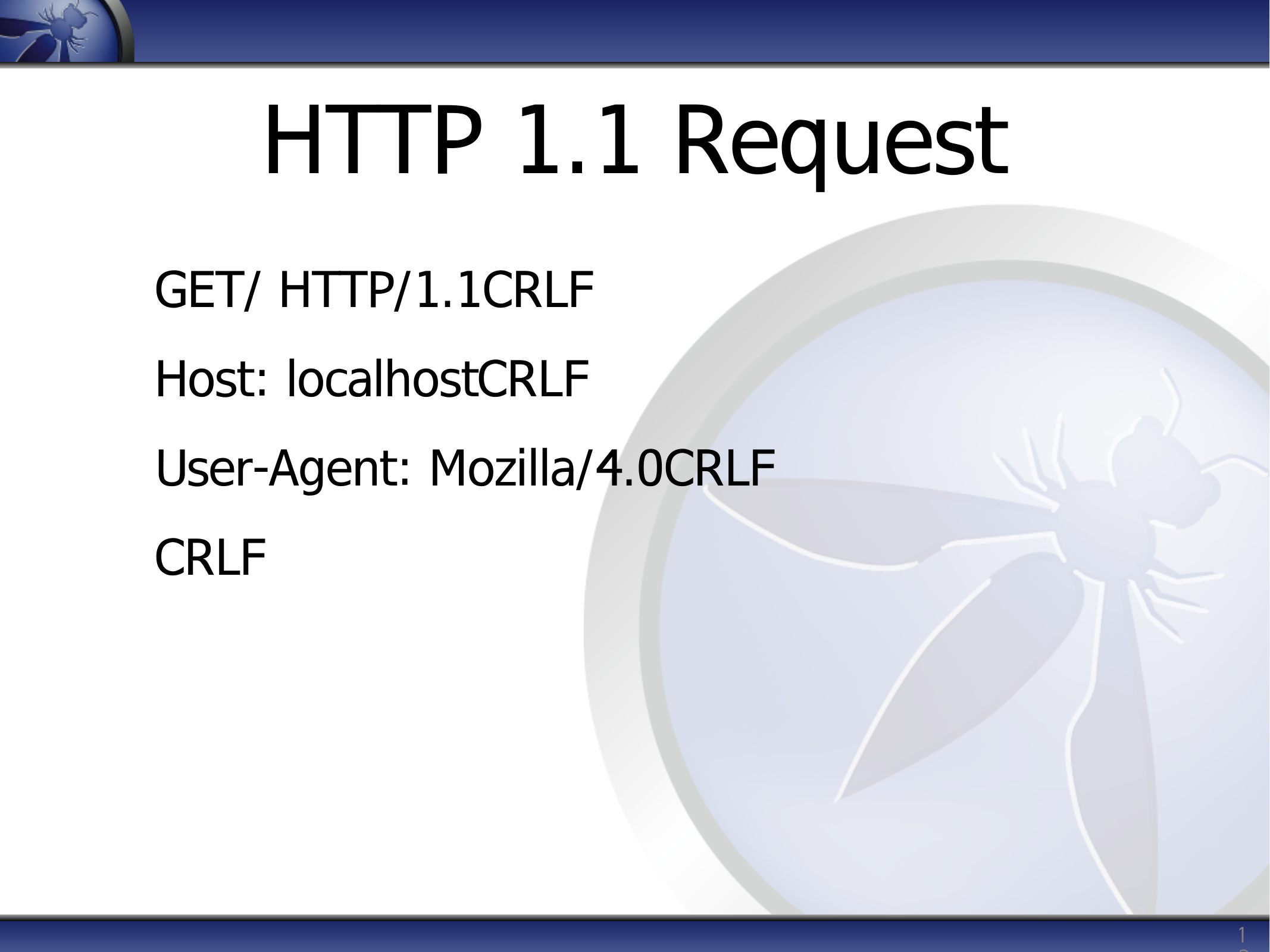

# HTTP 1.1 Request
GET/ HTTP/1.1CRLF
Host: localhostCRLF
User-Agent: Mozilla/4.0CRLF
CRLF
12